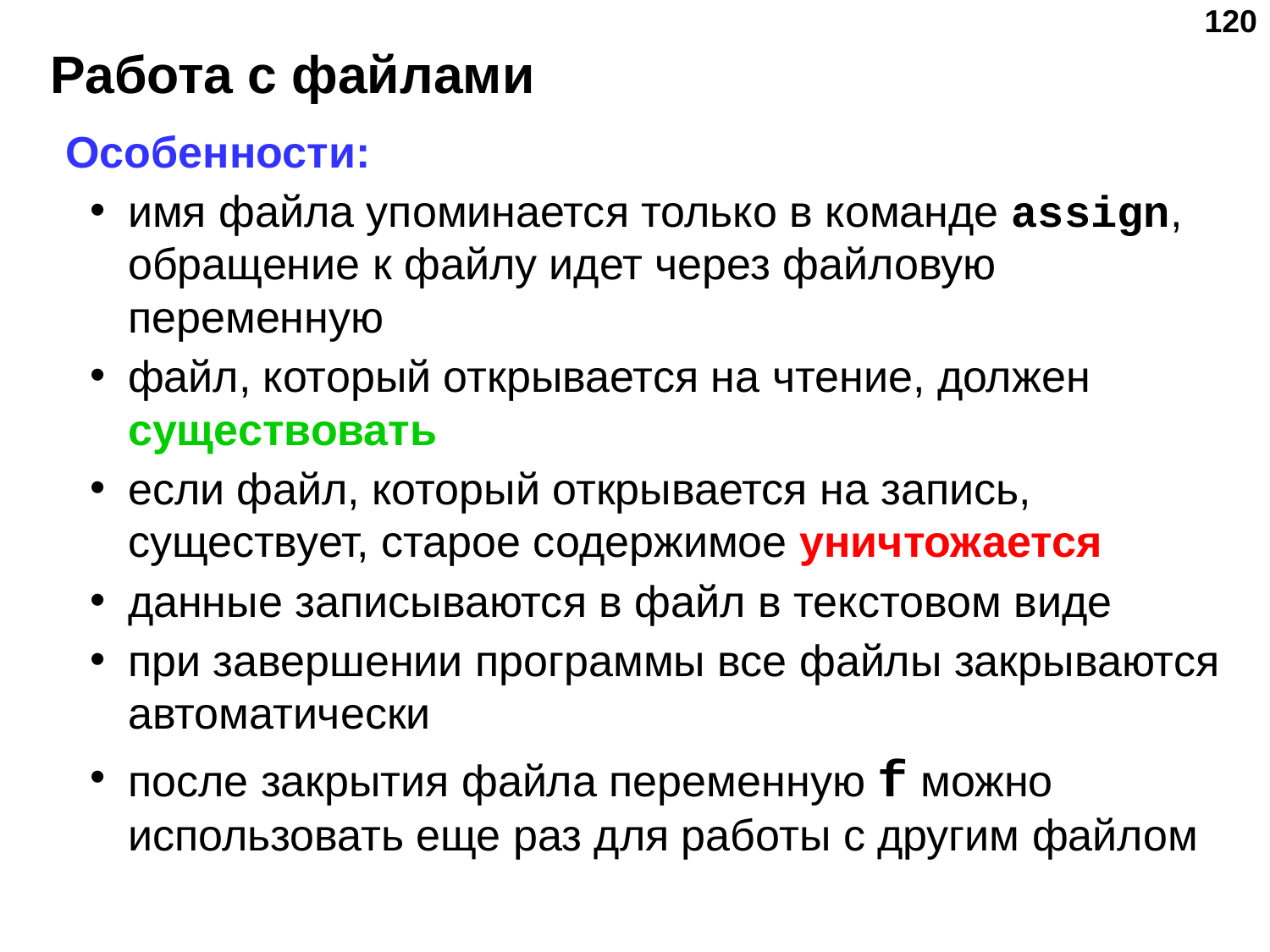

120
# Работа с файлами
Особенности:
имя файла упоминается только в команде assign, обращение к файлу идет через файловую переменную
файл, который открывается на чтение, должен существовать
если файл, который открывается на запись, существует, старое содержимое уничтожается
данные записываются в файл в текстовом виде
при завершении программы все файлы закрываются автоматически
после закрытия файла переменную f можно использовать еще раз для работы с другим файлом